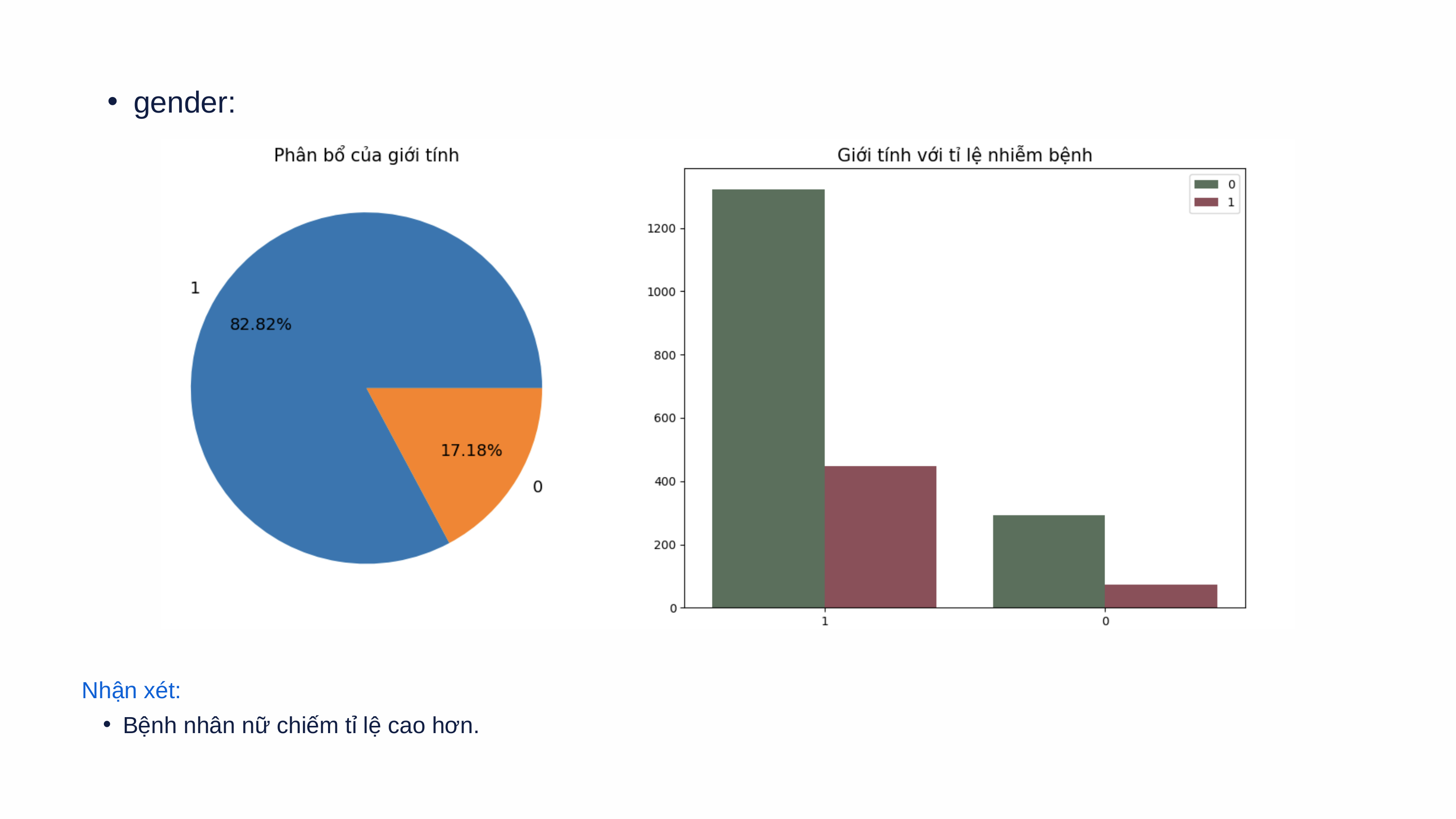

gender:

Nhận xét:
Bệnh nhân nữ chiếm tỉ lệ cao hơn.